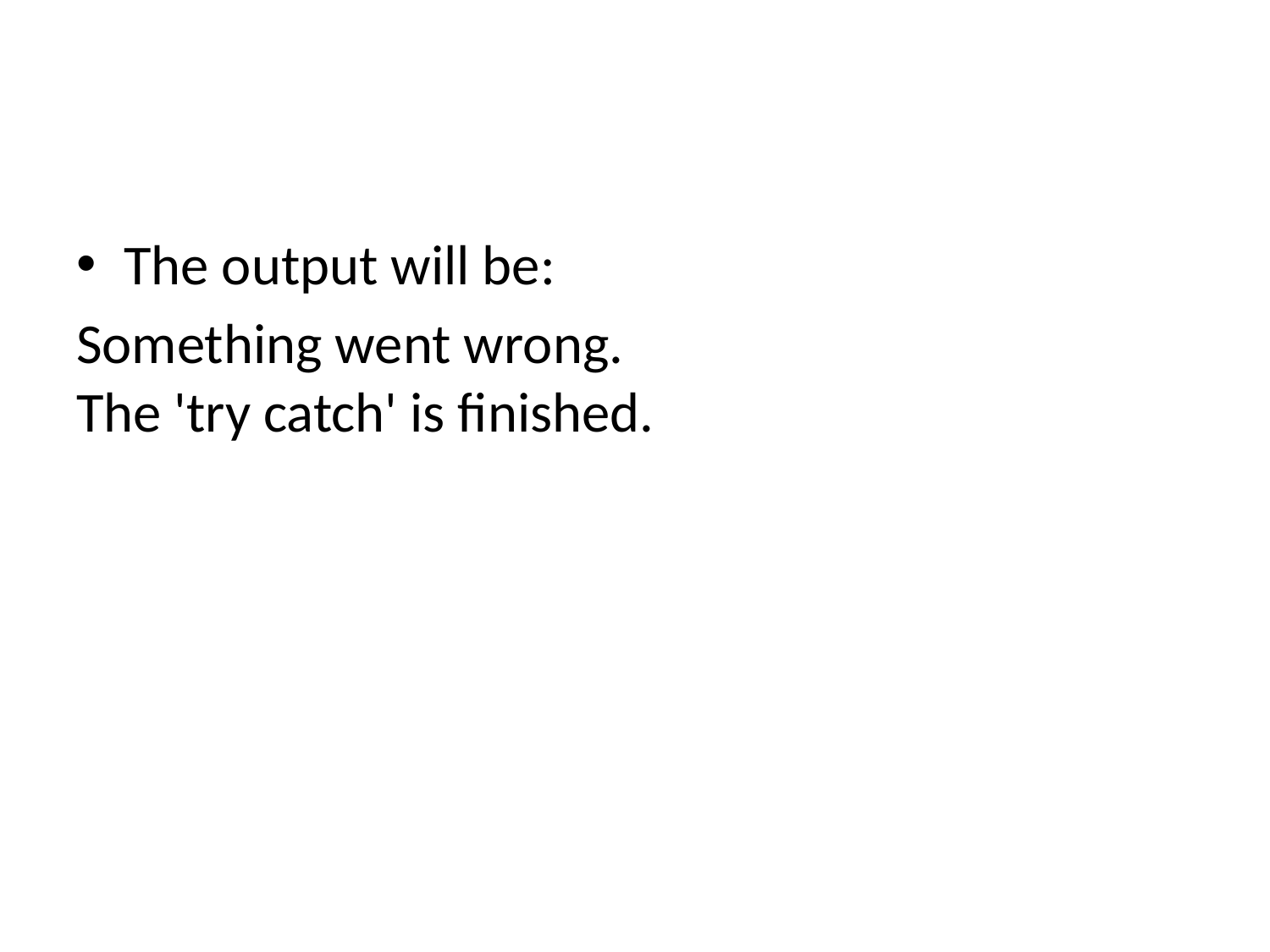

#
The output will be:
Something went wrong.
The 'try catch' is finished.